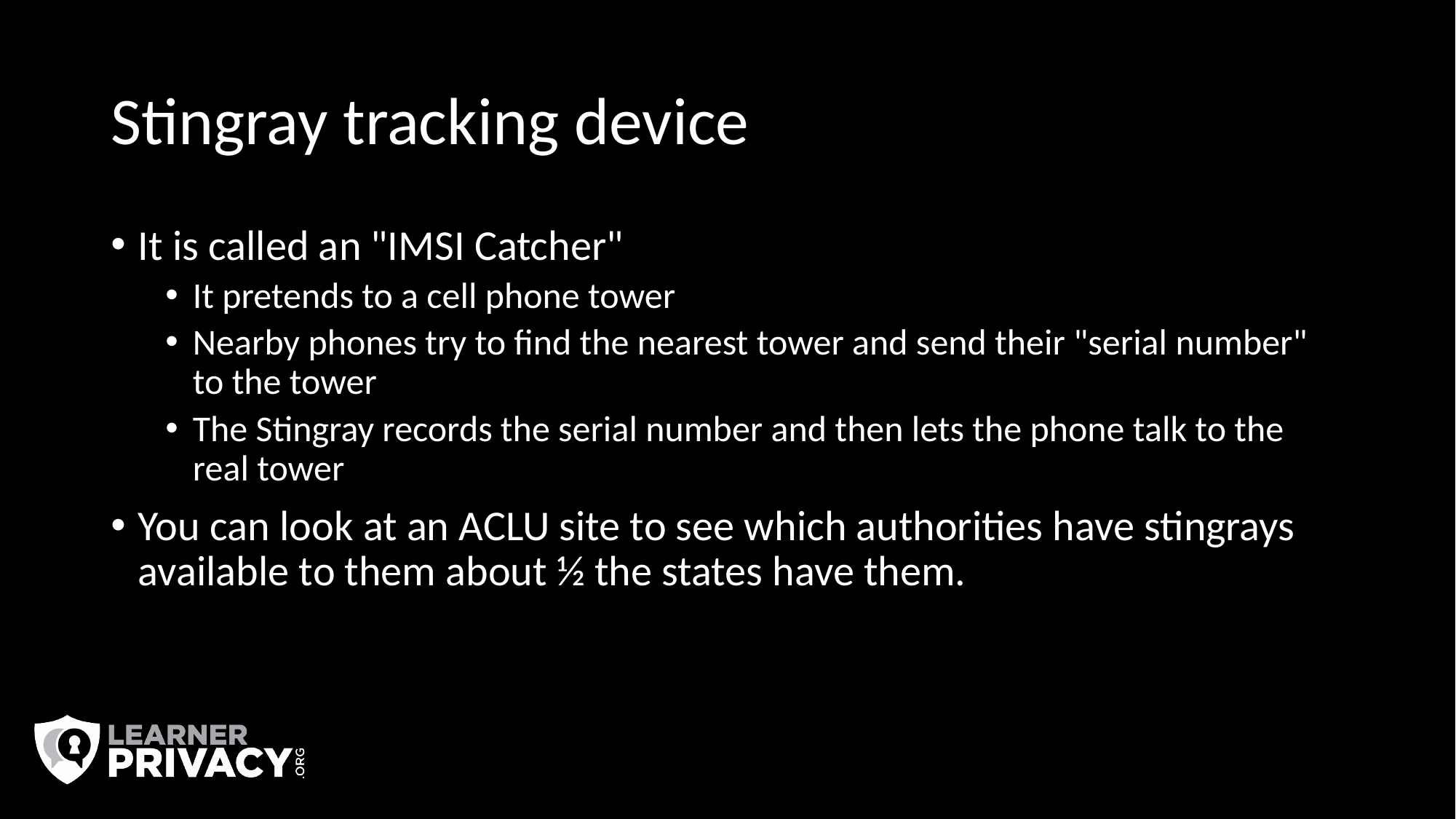

# Stingray tracking device
It is called an "IMSI Catcher"
It pretends to a cell phone tower
Nearby phones try to find the nearest tower and send their "serial number" to the tower
The Stingray records the serial number and then lets the phone talk to the real tower
You can look at an ACLU site to see which authorities have stingrays available to them about ½ the states have them.